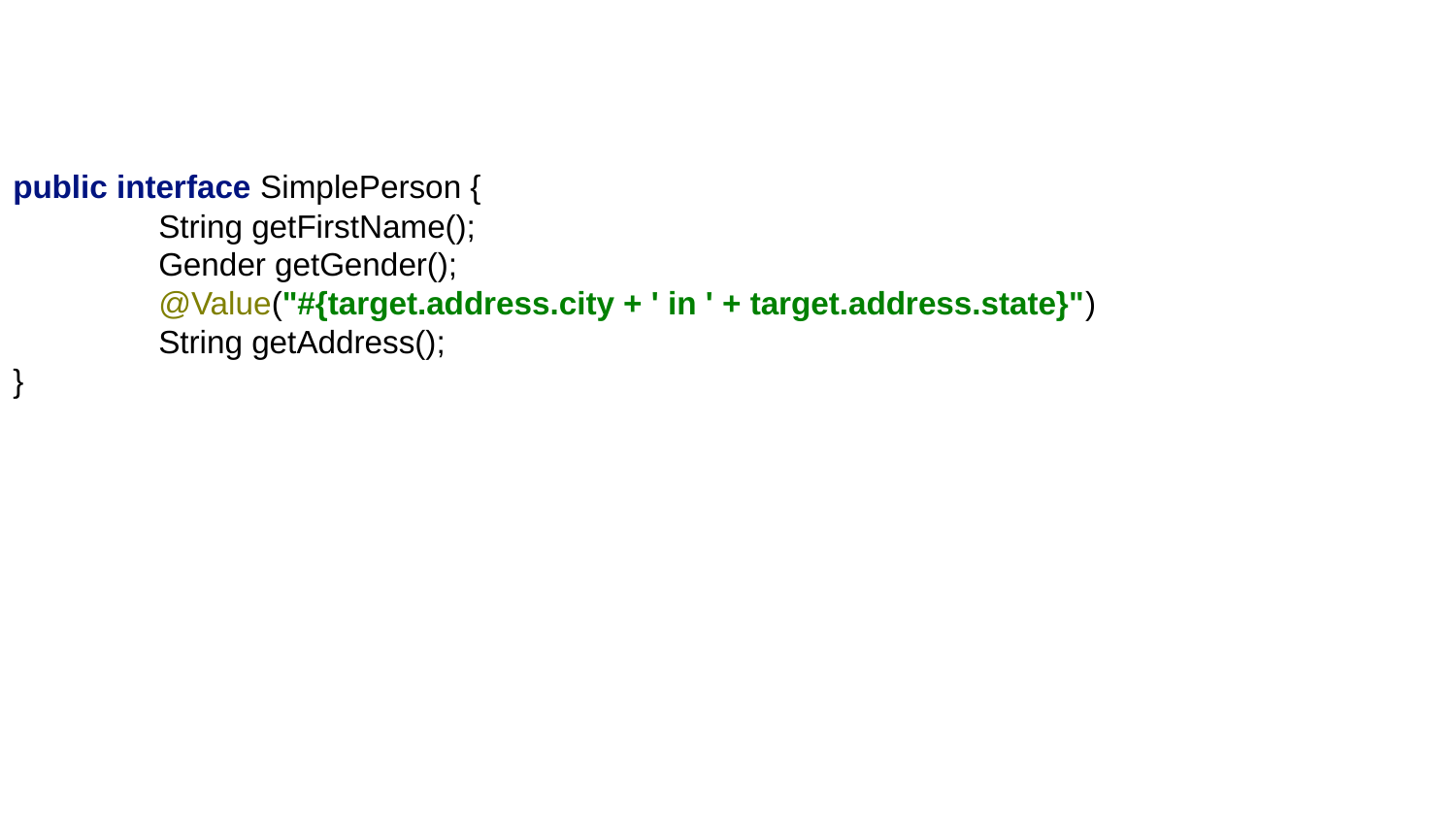

public interface SimplePerson {
	String getFirstName();
	Gender getGender();
	@Value("#{target.address.city + ' in ' + target.address.state}")
	String getAddress();
}
# Derived Queries